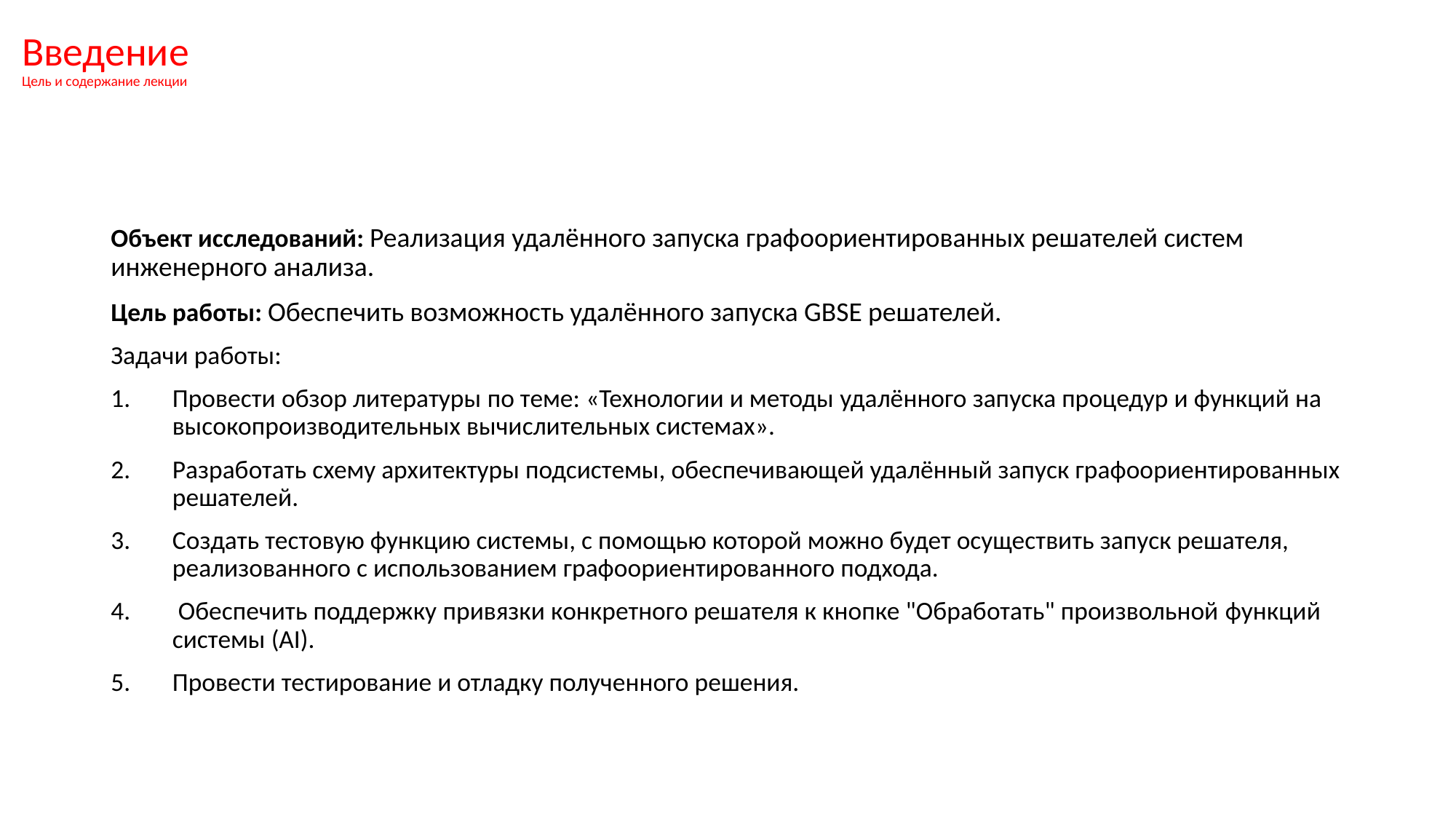

Введение
Цель и содержание лекции
Объект исследований: Реализация удалённого запуска графоориентированных решателей систем инженерного анализа.
Цель работы: Обеспечить возможность удалённого запуска GBSE решателей.
Задачи работы:
Провести обзор литературы по теме: «Технологии и методы удалённого запуска процедур и функций на высокопроизводительных вычислительных системах».
Разработать схему архитектуры подсистемы, обеспечивающей удалённый запуск графоориентированных решателей.
Создать тестовую функцию системы, с помощью которой можно будет осуществить запуск решателя, реализованного с использованием графоориентированного подхода.
 Обеспечить поддержку привязки конкретного решателя к кнопке "Обработать" произвольной функций системы (AI).
Провести тестирование и отладку полученного решения.